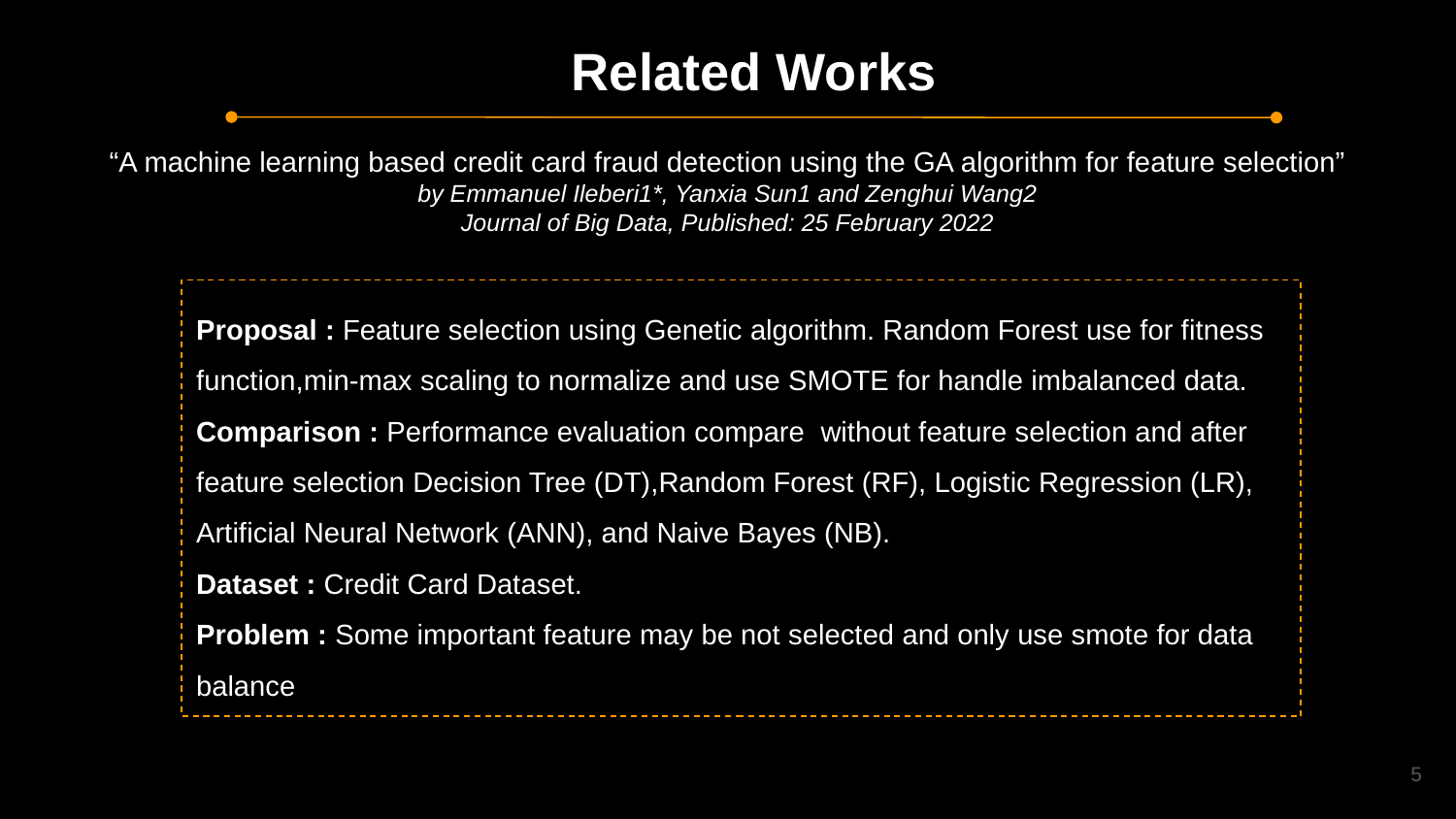

Related Works
“A machine learning based credit card fraud detection using the GA algorithm for feature selection”
by Emmanuel Ileberi1*, Yanxia Sun1 and Zenghui Wang2
Journal of Big Data, Published: 25 February 2022
Proposal : Feature selection using Genetic algorithm. Random Forest use for fitness function,min-max scaling to normalize and use SMOTE for handle imbalanced data.
Comparison : Performance evaluation compare  without feature selection and after feature selection Decision Tree (DT),Random Forest (RF), Logistic Regression (LR), Artificial Neural Network (ANN), and Naive Bayes (NB).
Dataset : Credit Card Dataset.
Problem : Some important feature may be not selected and only use smote for data balance
5